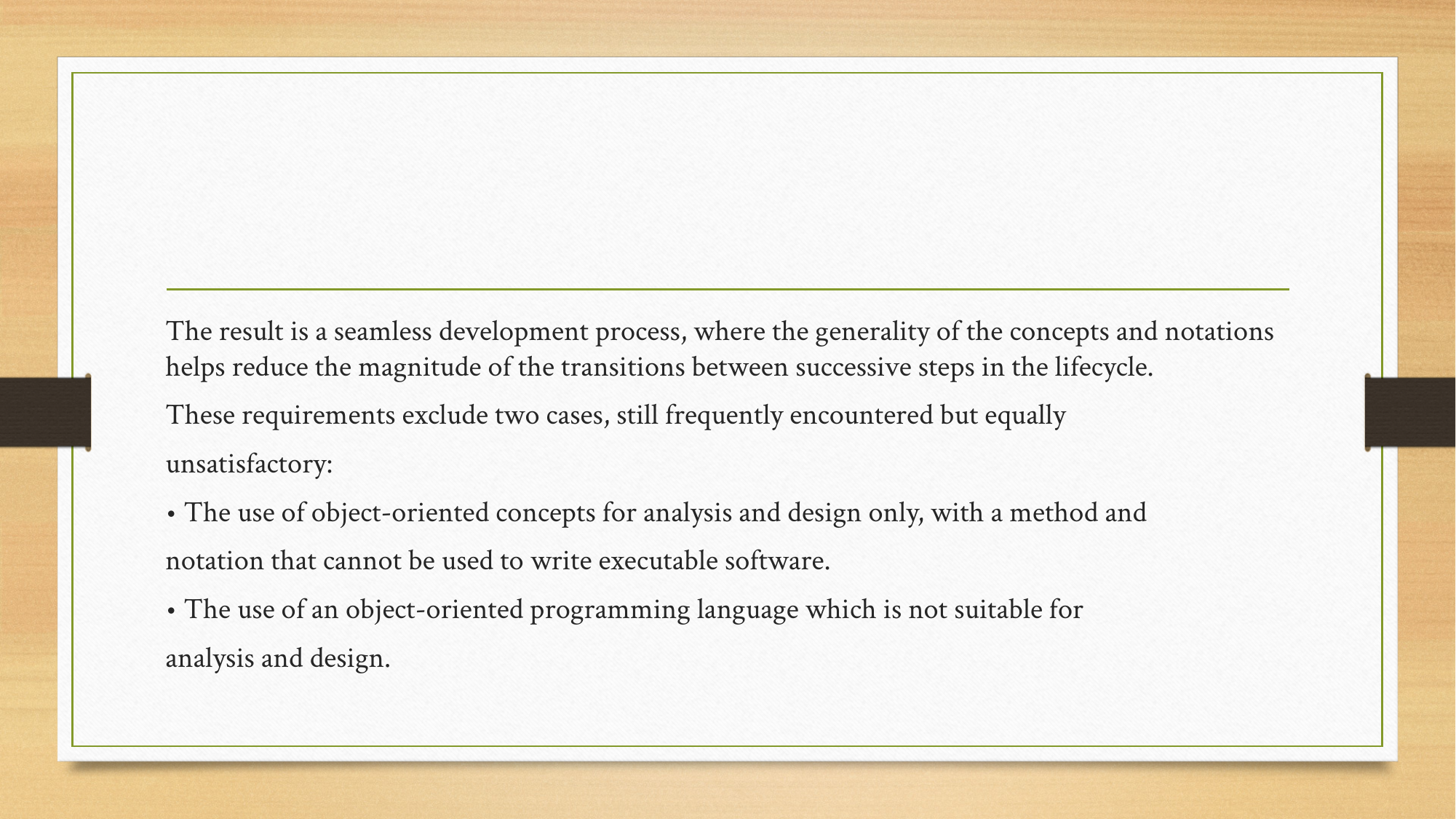

#
The result is a seamless development process, where the generality of the concepts and notations helps reduce the magnitude of the transitions between successive steps in the lifecycle.
These requirements exclude two cases, still frequently encountered but equally
unsatisfactory:
• The use of object-oriented concepts for analysis and design only, with a method and
notation that cannot be used to write executable software.
• The use of an object-oriented programming language which is not suitable for
analysis and design.